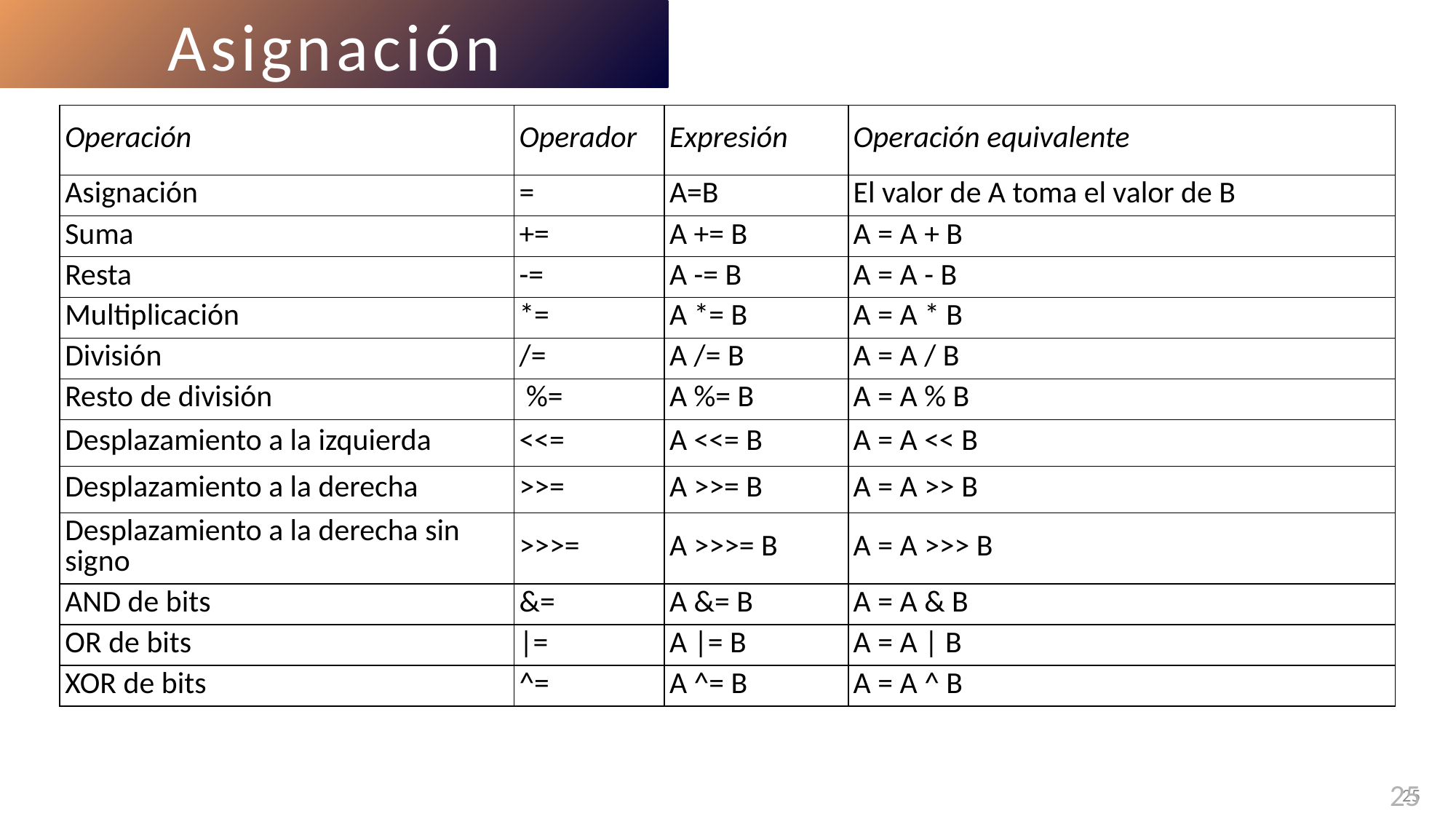

Asignación
| Operación | Operador | Expresión | Operación equivalente |
| --- | --- | --- | --- |
| Asignación | = | A=B | El valor de A toma el valor de B |
| Suma | += | A += B | A = A + B |
| Resta | -= | A -= B | A = A - B |
| Multiplicación | \*= | A \*= B | A = A \* B |
| División | /= | A /= B | A = A / B |
| Resto de división | %= | A %= B | A = A % B |
| Desplazamiento a la izquierda | <<= | A <<= B | A = A << B |
| Desplazamiento a la derecha | >>= | A >>= B | A = A >> B |
| Desplazamiento a la derecha sin signo | >>>= | A >>>= B | A = A >>> B |
| AND de bits | &= | A &= B | A = A & B |
| OR de bits | |= | A |= B | A = A | B |
| XOR de bits | ^= | A ^= B | A = A ^ B |
25